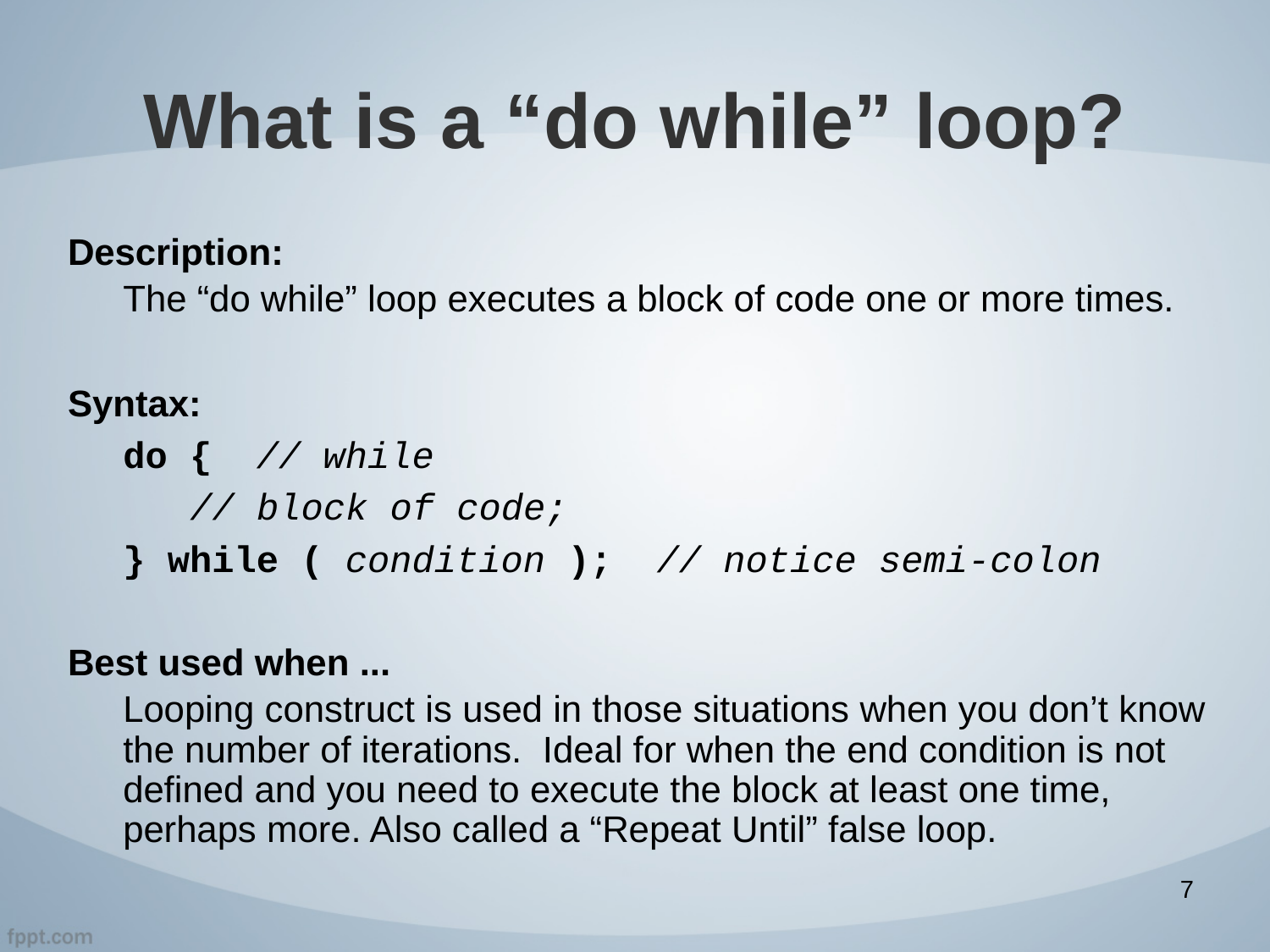

# What is a “do while” loop?
Description:
The “do while” loop executes a block of code one or more times.

Syntax:
do {  // while
   // block of code;
} while ( condition );  // notice semi-colon

Best used when ...
Looping construct is used in those situations when you don’t know the number of iterations.  Ideal for when the end condition is not defined and you need to execute the block at least one time, perhaps more. Also called a “Repeat Until” false loop.
7